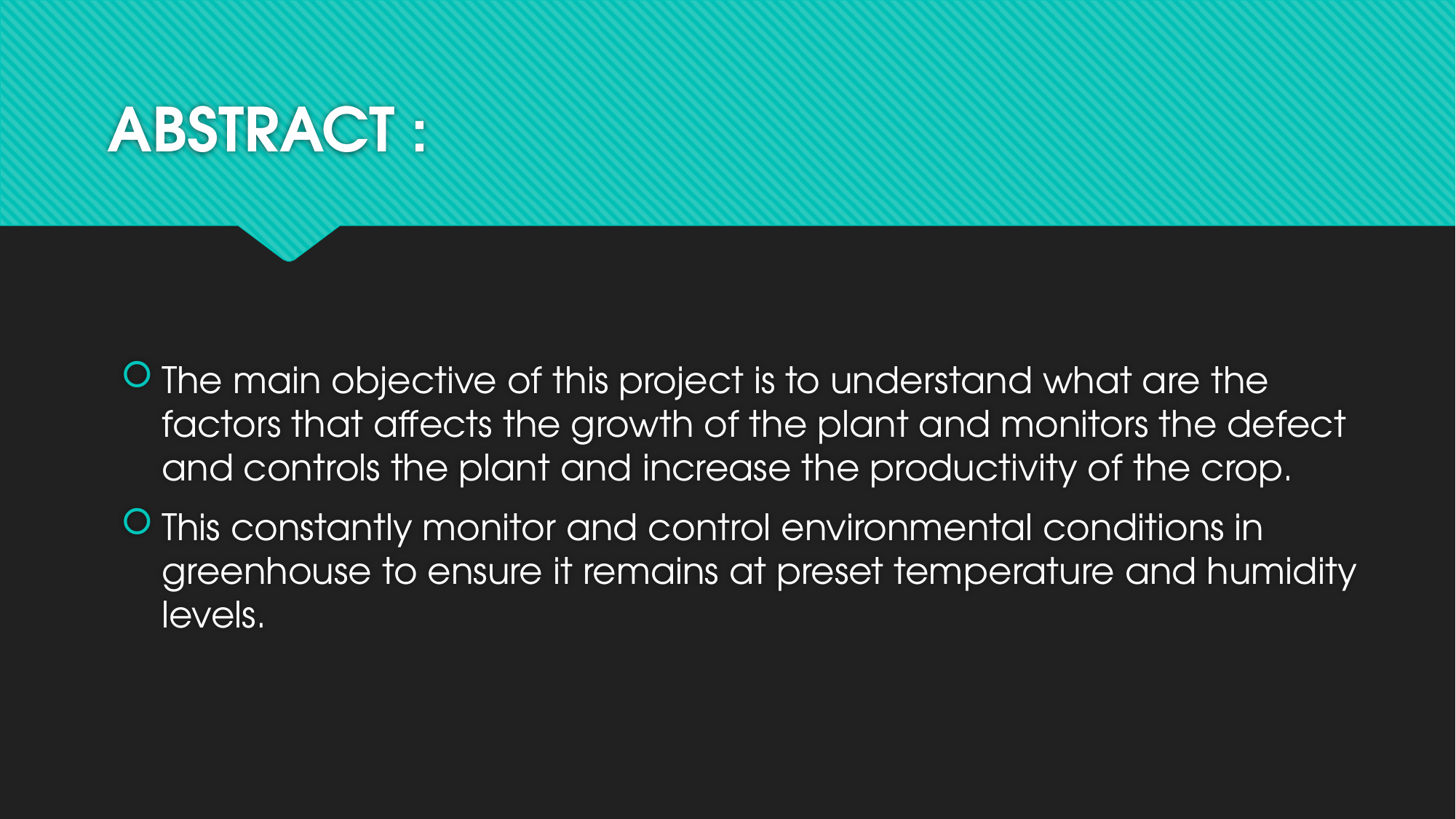

# ABSTRACT :
The main objective of this project is to understand what are the factors that affects the growth of the plant and monitors the defect and controls the plant and increase the productivity of the crop.
This constantly monitor and control environmental conditions in greenhouse to ensure it remains at preset temperature and humidity levels.